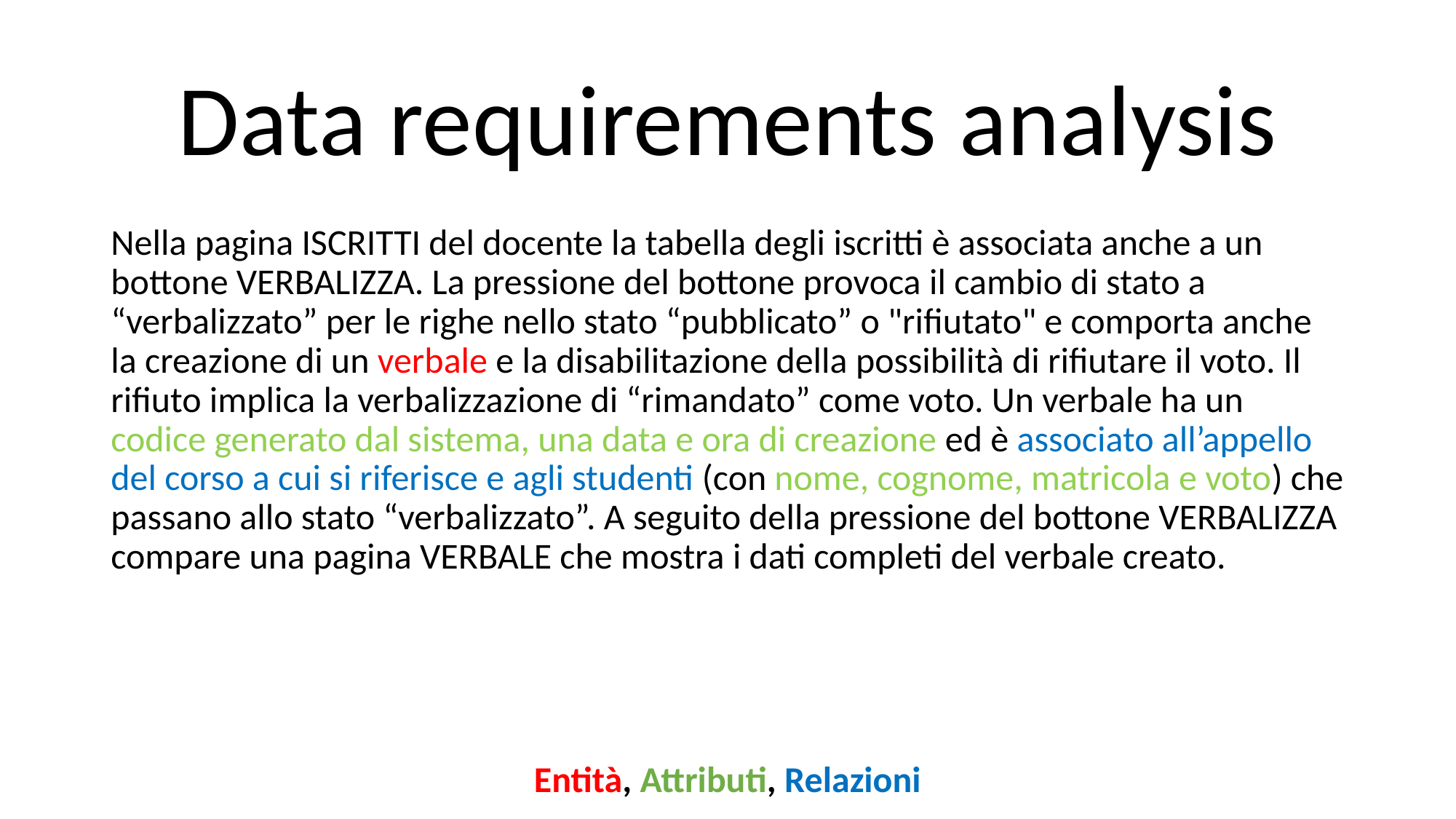

# Data requirements analysis
Nella pagina ISCRITTI del docente la tabella degli iscritti è associata anche a un bottone VERBALIZZA. La pressione del bottone provoca il cambio di stato a “verbalizzato” per le righe nello stato “pubblicato” o "rifiutato" e comporta anche la creazione di un verbale e la disabilitazione della possibilità di rifiutare il voto. Il rifiuto implica la verbalizzazione di “rimandato” come voto. Un verbale ha un codice generato dal sistema, una data e ora di creazione ed è associato all’appello del corso a cui si riferisce e agli studenti (con nome, cognome, matricola e voto) che passano allo stato “verbalizzato”. A seguito della pressione del bottone VERBALIZZA compare una pagina VERBALE che mostra i dati completi del verbale creato.
Entità, Attributi, Relazioni